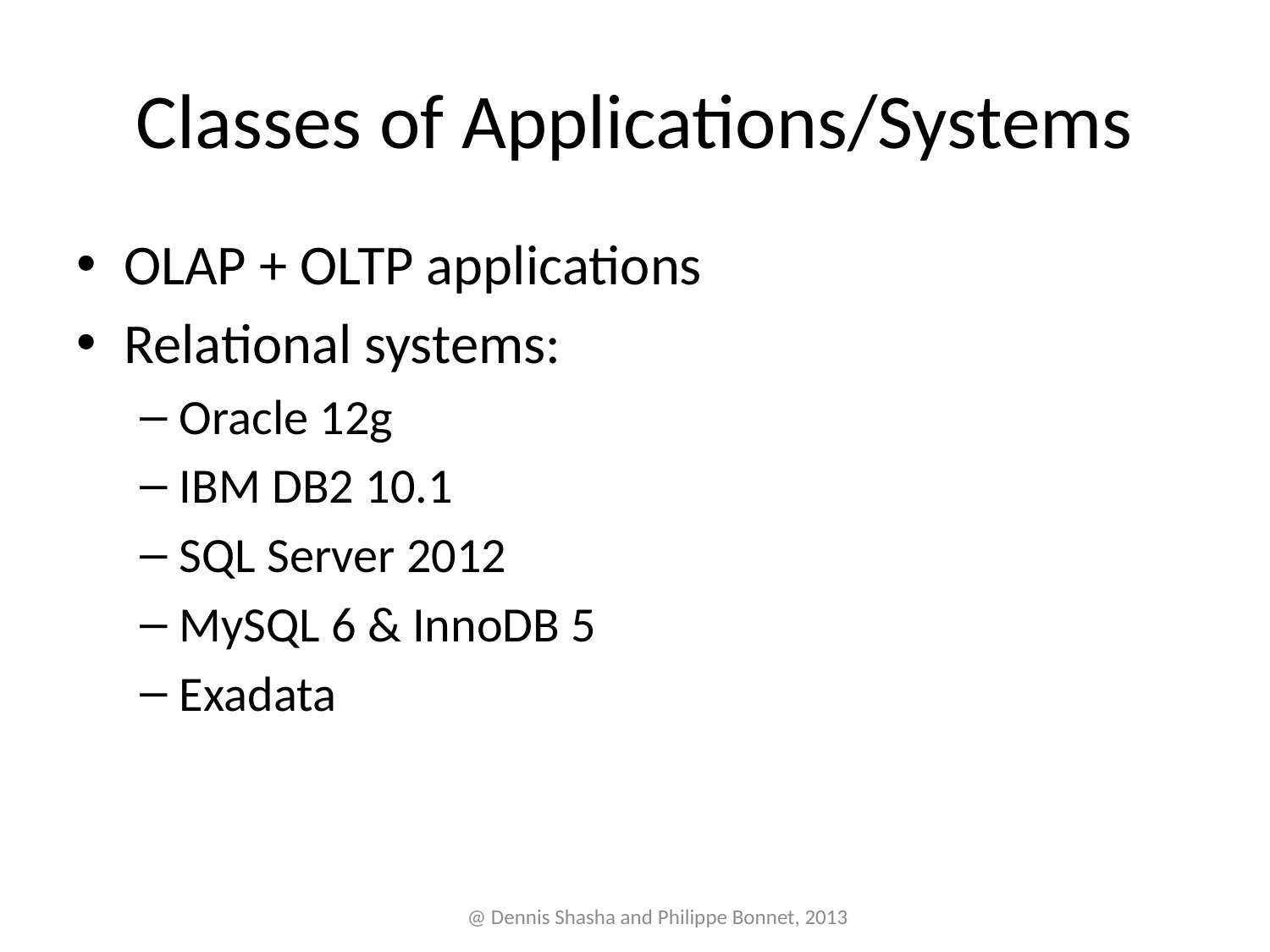

# Classes of Applications/Systems
OLAP + OLTP applications
Relational systems:
Oracle 12g
IBM DB2 10.1
SQL Server 2012
MySQL 6 & InnoDB 5
Exadata
@ Dennis Shasha and Philippe Bonnet, 2013